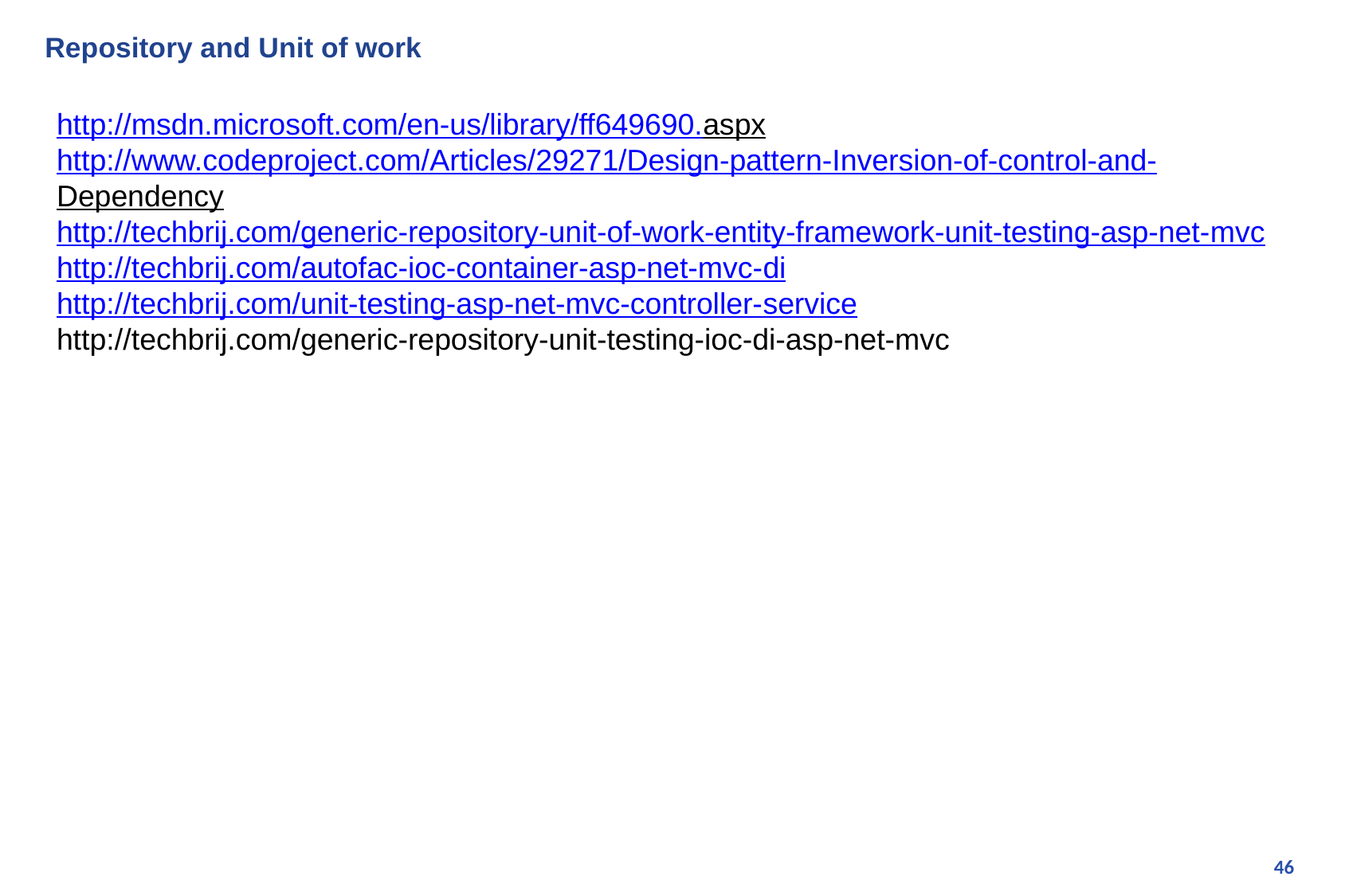

# Repository and Unit of work
http://msdn.microsoft.com/en-us/library/ff649690.aspx
http://www.codeproject.com/Articles/29271/Design-pattern-Inversion-of-control-and-Dependency
http://techbrij.com/generic-repository-unit-of-work-entity-framework-unit-testing-asp-net-mvc
http://techbrij.com/autofac-ioc-container-asp-net-mvc-di
http://techbrij.com/unit-testing-asp-net-mvc-controller-service
http://techbrij.com/generic-repository-unit-testing-ioc-di-asp-net-mvc